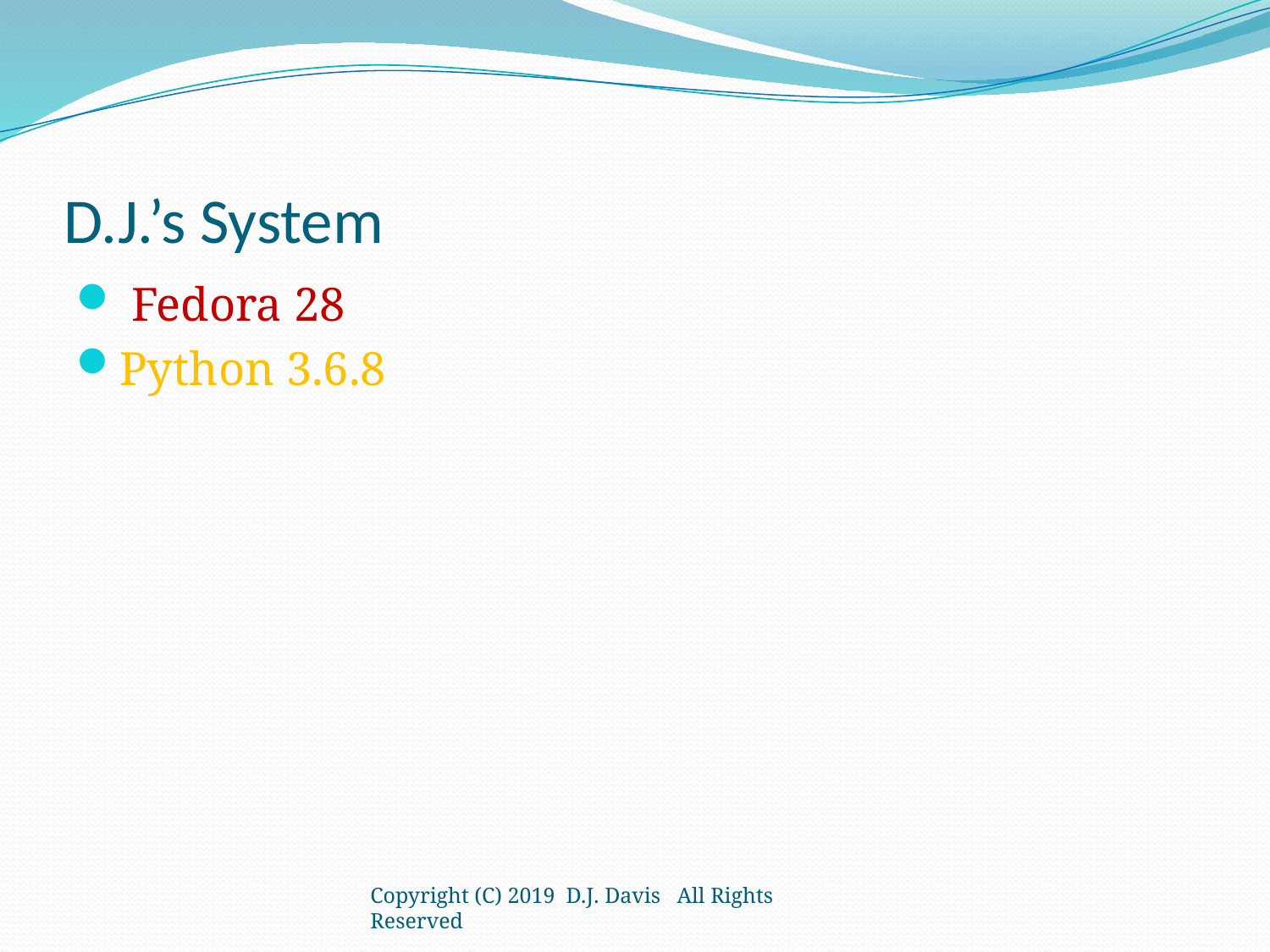

# D.J.’s System
 Fedora 28
Python 3.6.8
Copyright (C) 2019  D.J. Davis   All Rights Reserved